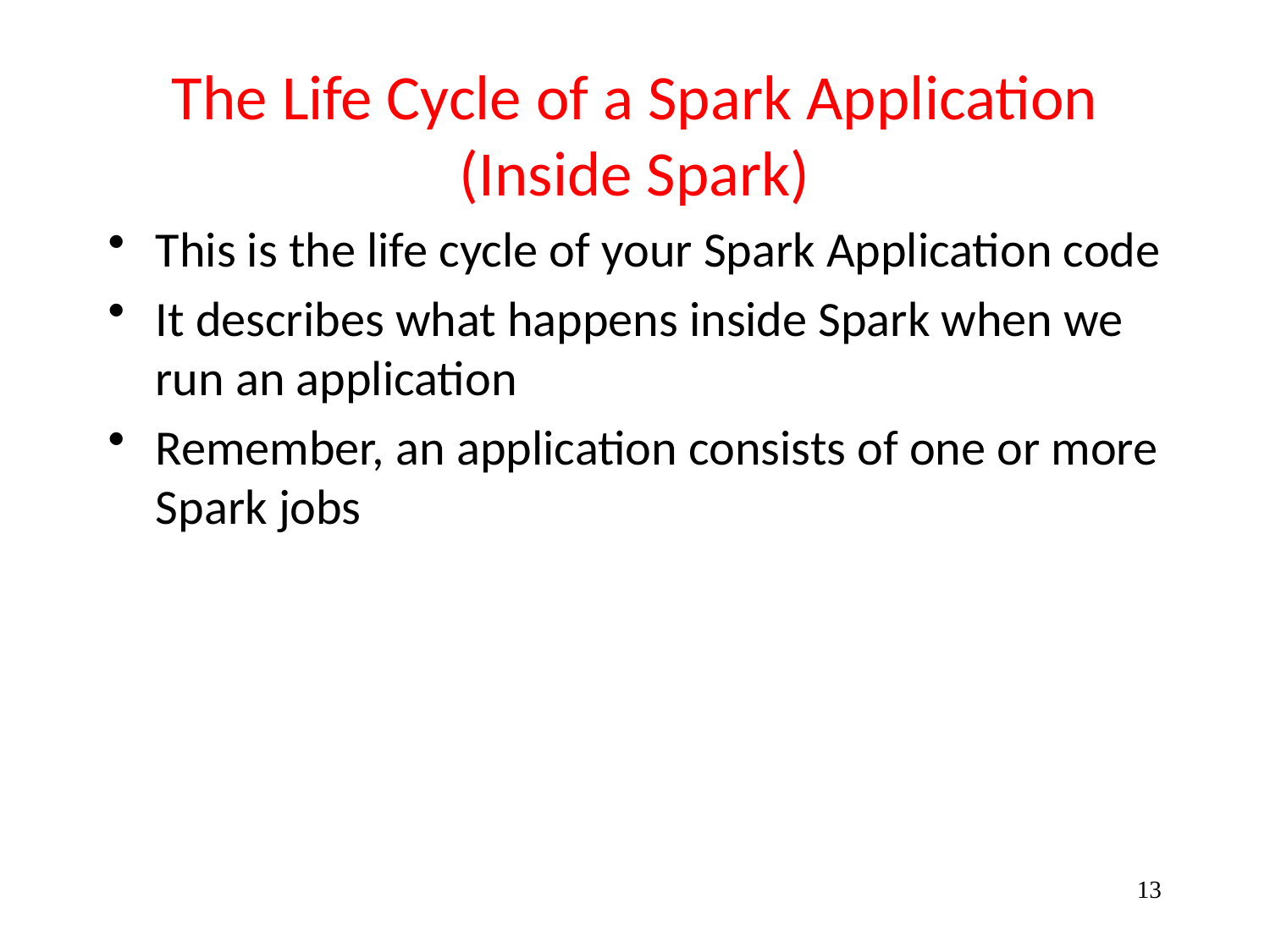

# The Life Cycle of a Spark Application (Inside Spark)
This is the life cycle of your Spark Application code
It describes what happens inside Spark when we run an application
Remember, an application consists of one or more Spark jobs
13